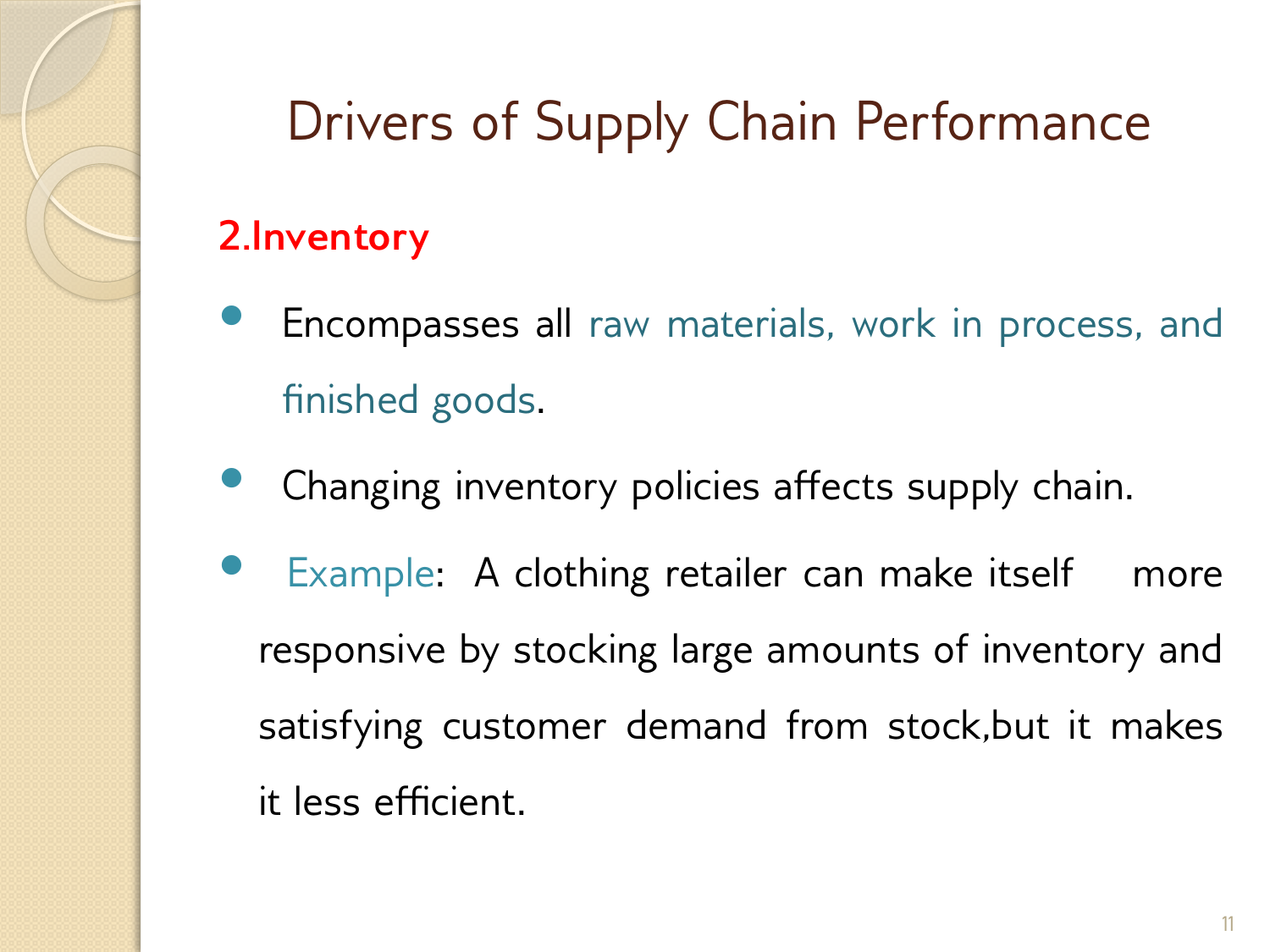

# Drivers of Supply Chain Performance
2.Inventory
Encompasses all raw materials, work in process, and finished goods.
Changing inventory policies affects supply chain.
  Example:  A clothing retailer can make itself    more responsive by stocking large amounts of inventory and satisfying customer demand from stock,but it makes it less efficient.
11